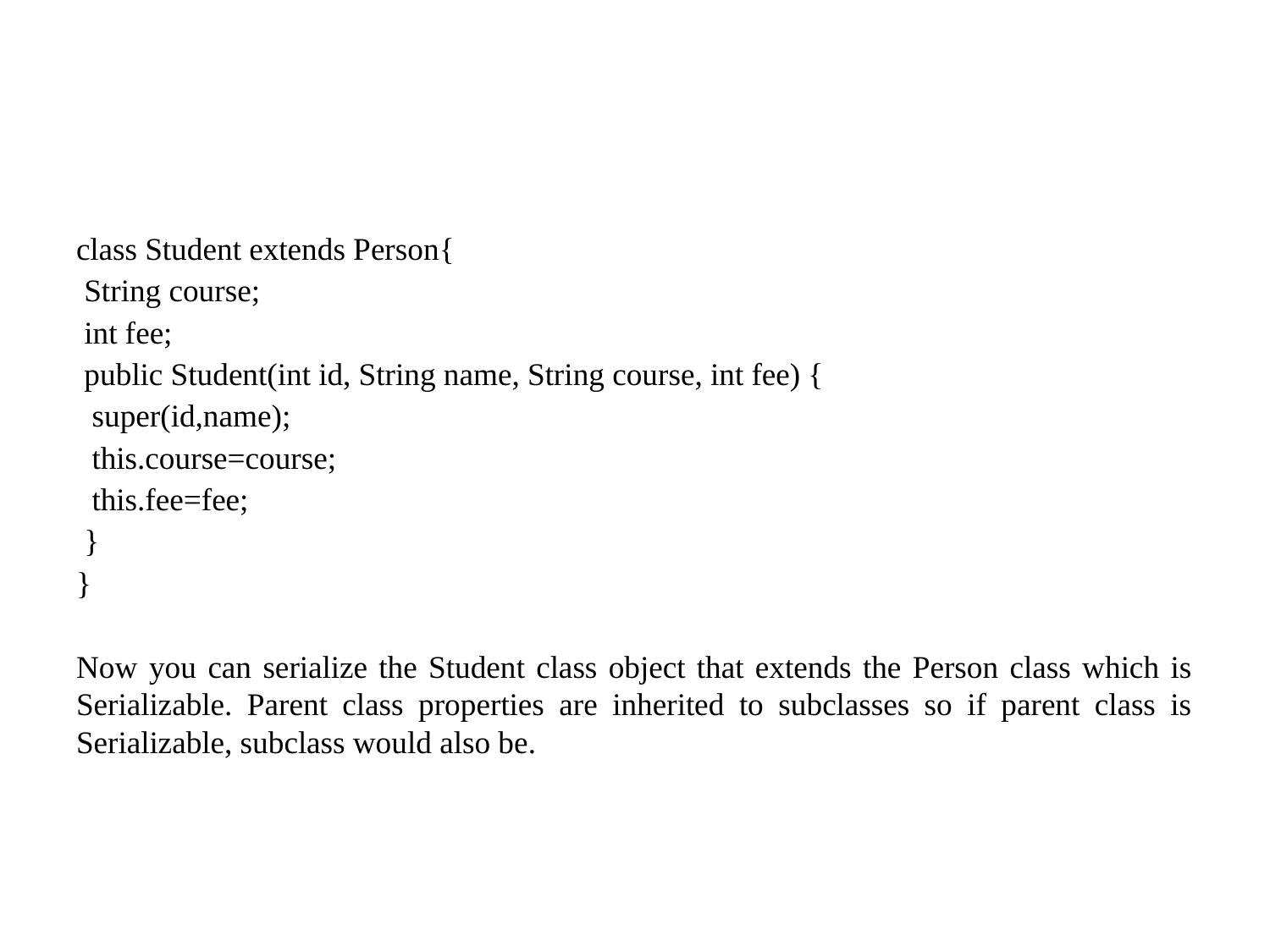

#
class Student extends Person{
 String course;
 int fee;
 public Student(int id, String name, String course, int fee) {
  super(id,name);
  this.course=course;
  this.fee=fee;
 }
}

Now you can serialize the Student class object that extends the Person class which is Serializable. Parent class properties are inherited to subclasses so if parent class is Serializable, subclass would also be.